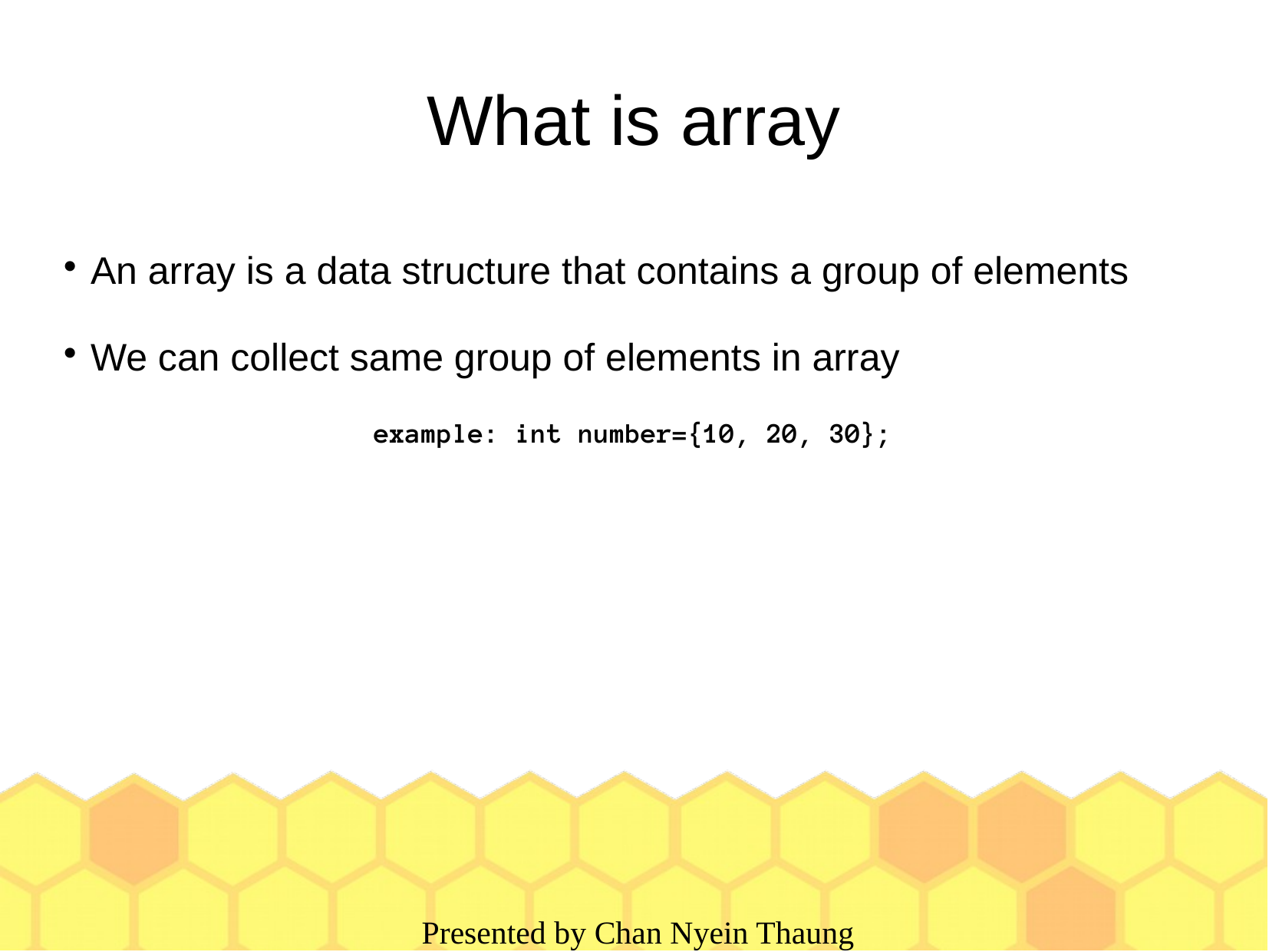

What is array
An array is a data structure that contains a group of elements
We can collect same group of elements in array
example: int number={10, 20, 30};

 Presented by Chan Nyein Thaung